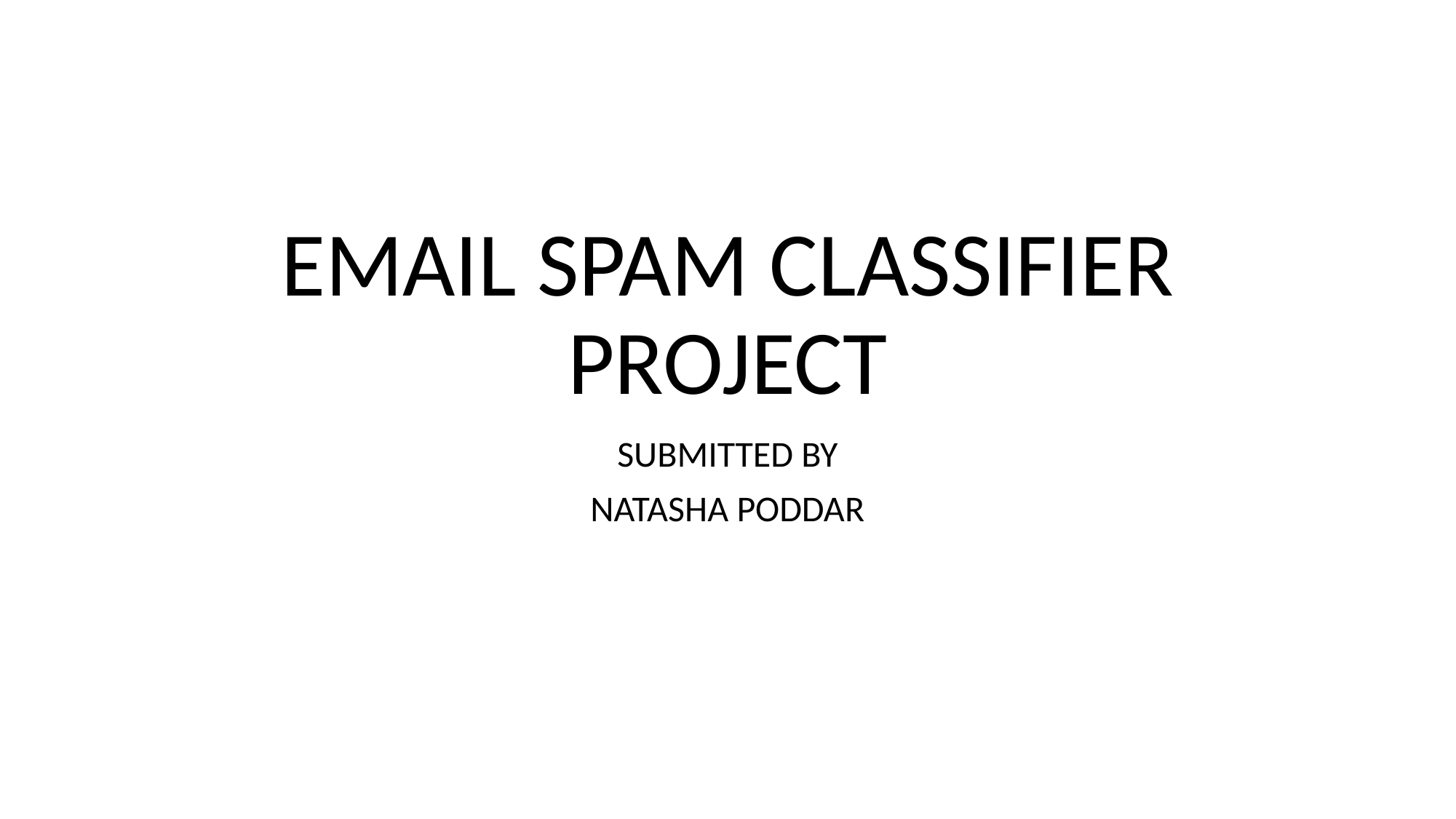

# EMAIL SPAM CLASSIFIER PROJECT
SUBMITTED BY
NATASHA PODDAR